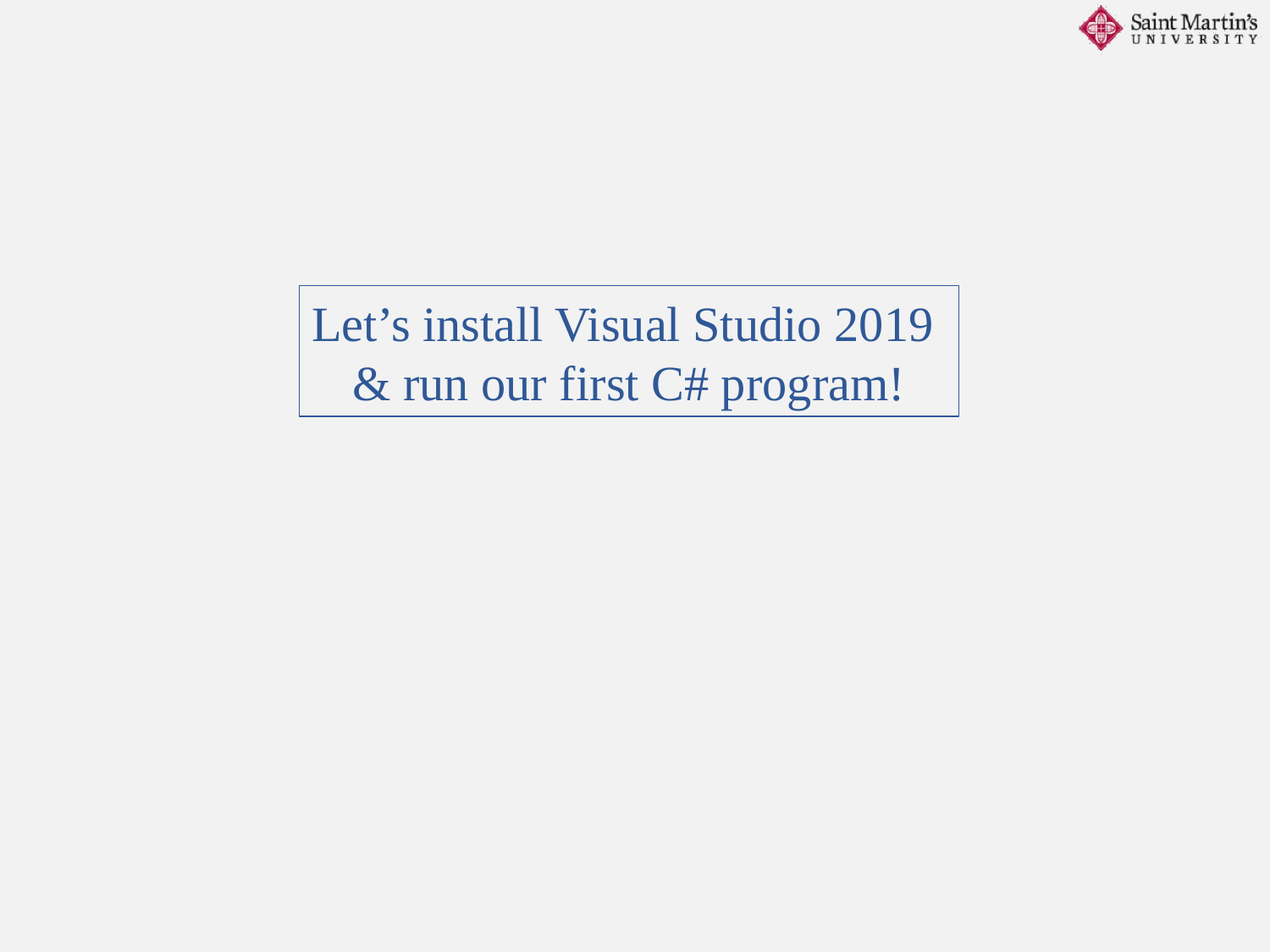

Let’s install Visual Studio 2019
& run our first C# program!